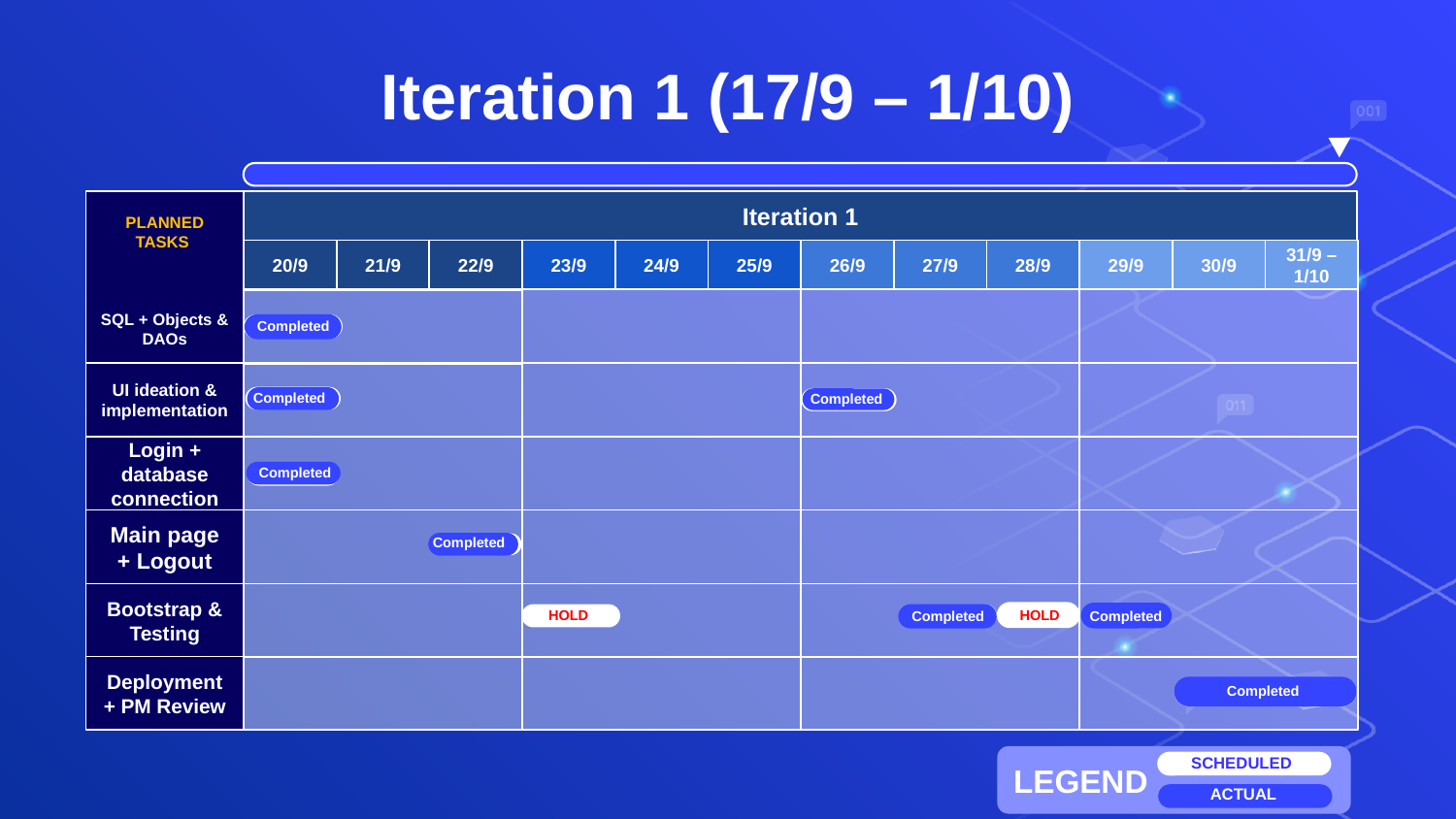

# Iteration 1 (17/9 – 1/10)

PLANNED TASKS

SQL + Objects & DAOs
Iteration 1
20/9
21/9
22/9
23/9
24/9
25/9
26/9
27/9
28/9
29/9
30/9
31/9 – 1/10

Completed

UI ideation & implementation
Completed
Completed

Login + database connection

Completed

Main page + Logout

Completed

Bootstrap & Testing

HOLD
HOLD

Completed
Completed

Deployment + PM Review

Completed

LEGEND
SCHEDULED
ACTUAL